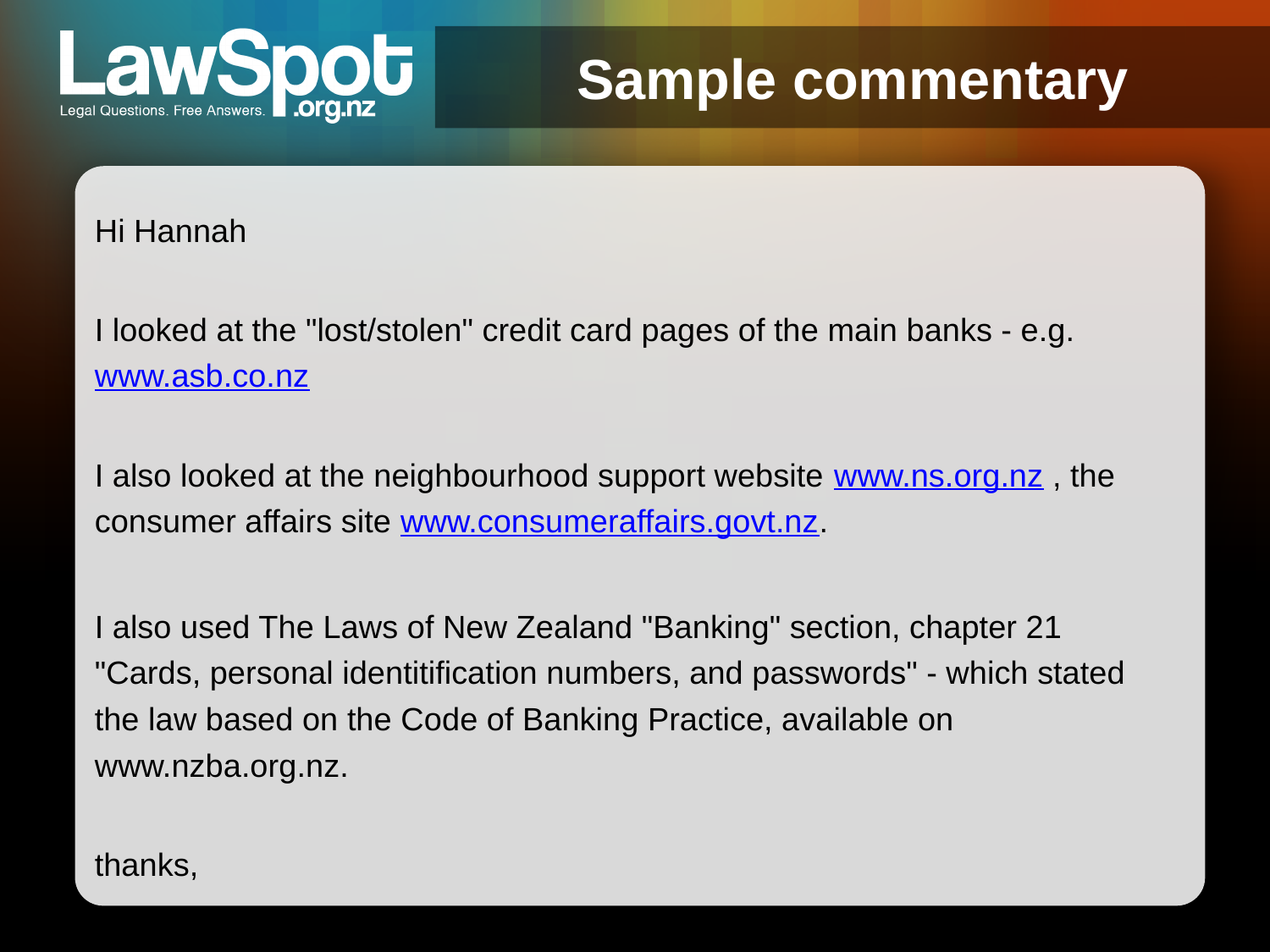

# Sample commentary
Hi Hannah
I looked at the "lost/stolen" credit card pages of the main banks - e.g. www.asb.co.nz
I also looked at the neighbourhood support website www.ns.org.nz , the consumer affairs site www.consumeraffairs.govt.nz.

I also used The Laws of New Zealand "Banking" section, chapter 21 "Cards, personal identitification numbers, and passwords" - which stated the law based on the Code of Banking Practice, available on www.nzba.org.nz.
thanks,